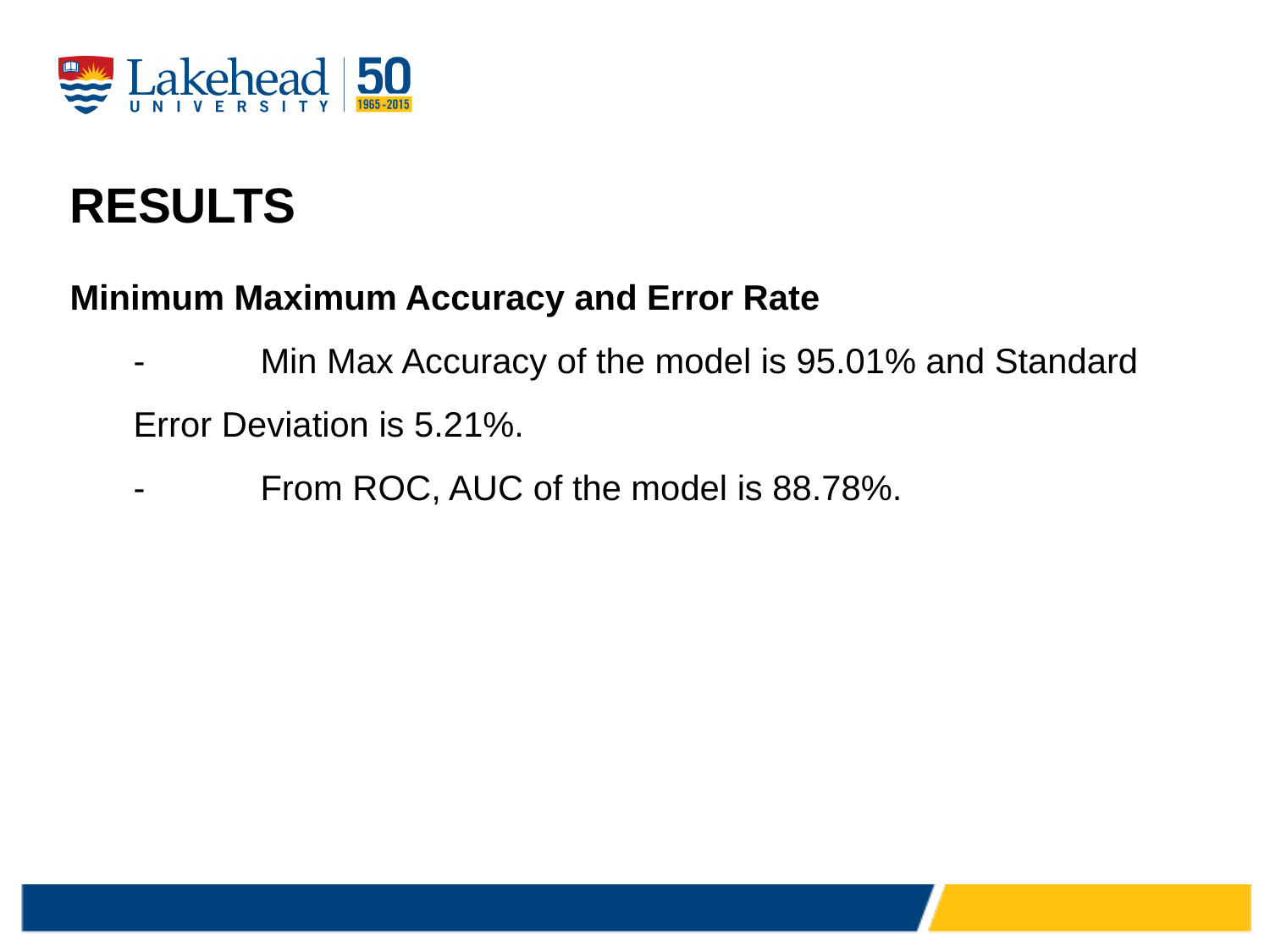

# Results
Minimum Maximum Accuracy and Error Rate
-	Min Max Accuracy of the model is 95.01% and Standard Error Deviation is 5.21%.
-	From ROC, AUC of the model is 88.78%.